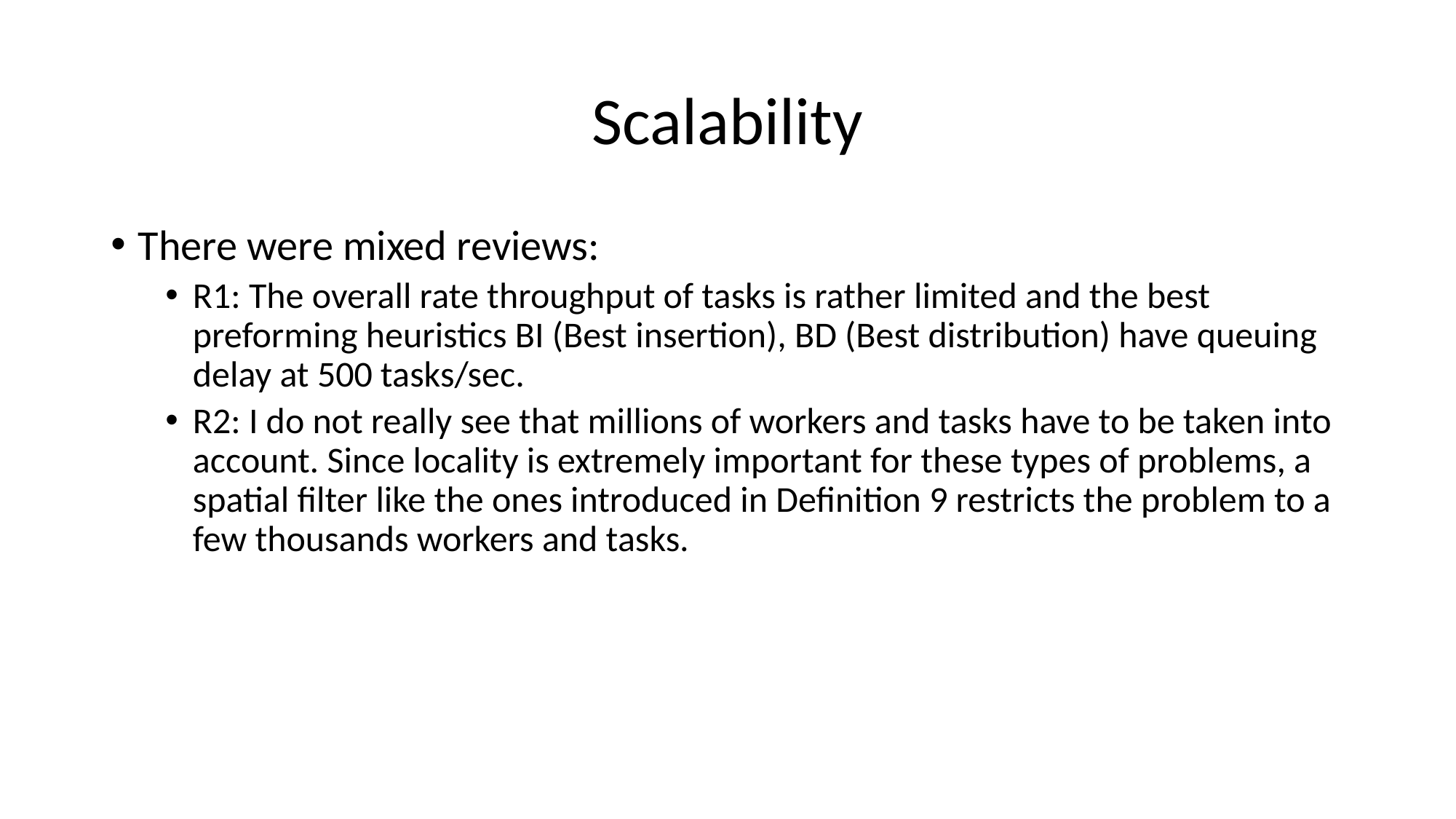

# Scalability
There were mixed reviews:
R1: The overall rate throughput of tasks is rather limited and the best preforming heuristics BI (Best insertion), BD (Best distribution) have queuing delay at 500 tasks/sec.
R2: I do not really see that millions of workers and tasks have to be taken into account. Since locality is extremely important for these types of problems, a spatial filter like the ones introduced in Definition 9 restricts the problem to a few thousands workers and tasks.